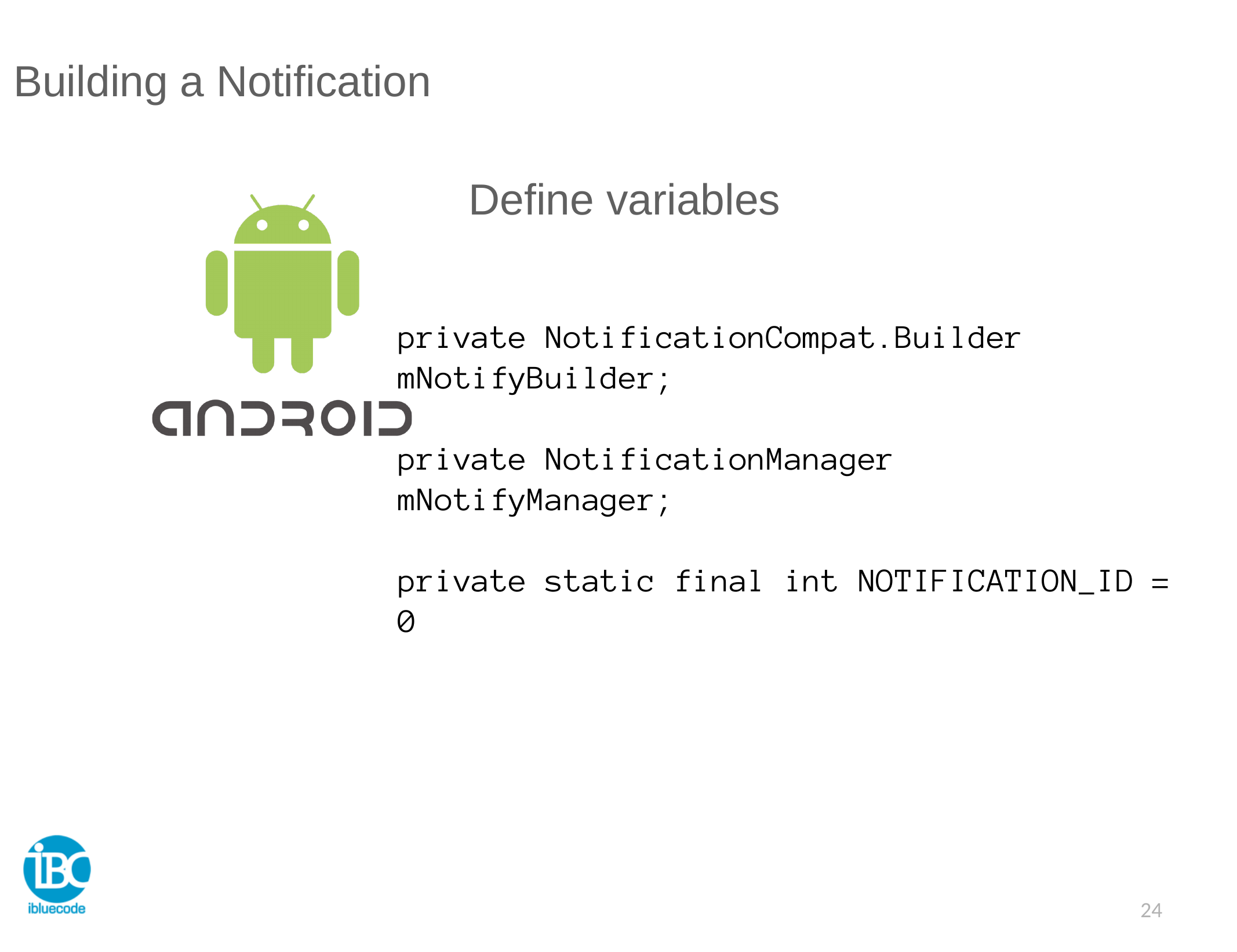

Building a Notification
Define variables
private NotificationCompat.Builder mNotifyBuilder;

private NotificationManager mNotifyManager;

private static final int NOTIFICATION_ID = 0
24